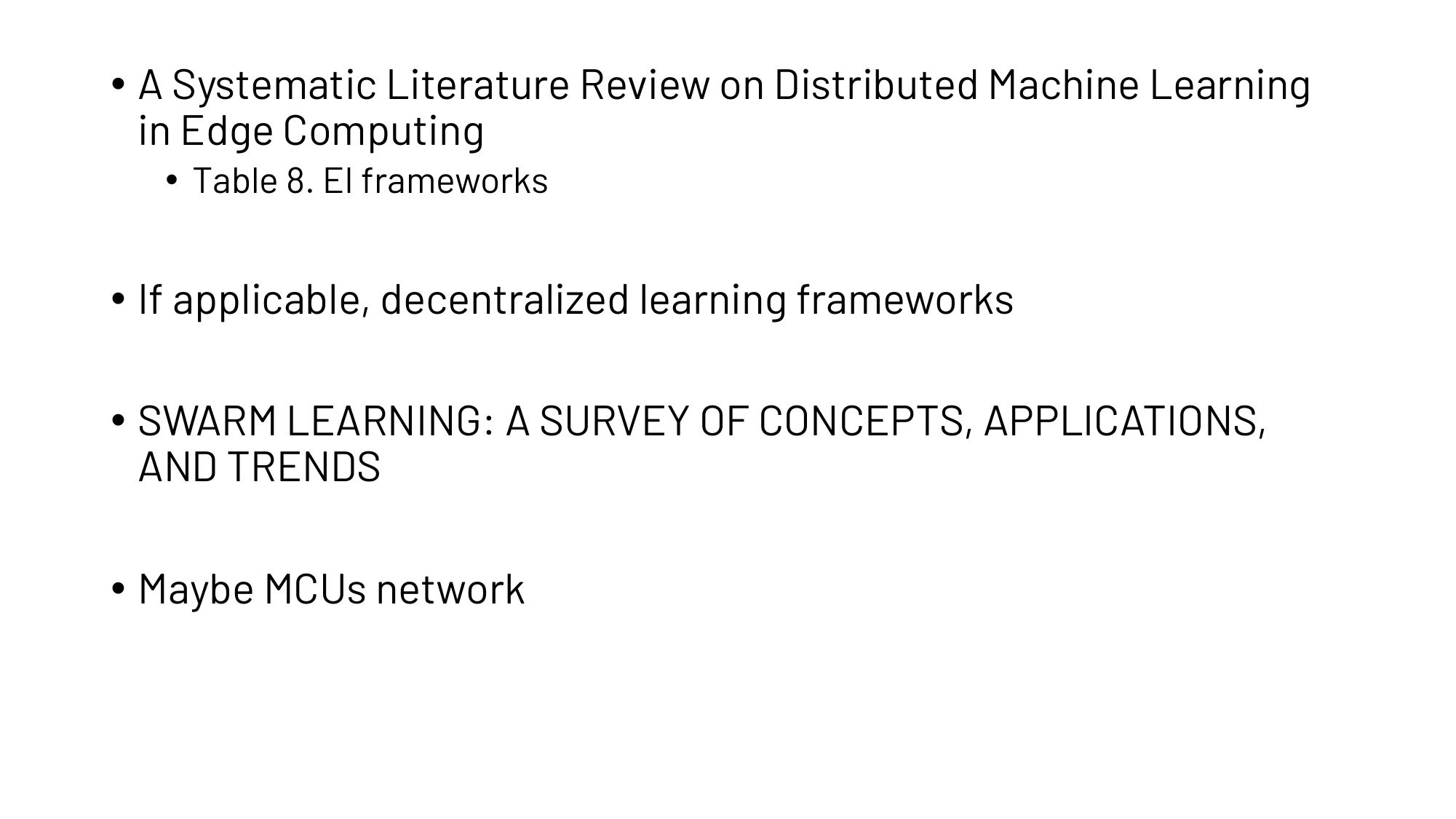

A Systematic Literature Review on Distributed Machine Learning in Edge Computing
Table 8. EI frameworks

If applicable, decentralized learning frameworks

SWARM LEARNING: A SURVEY OF CONCEPTS, APPLICATIONS, AND TRENDS

Maybe MCUs network